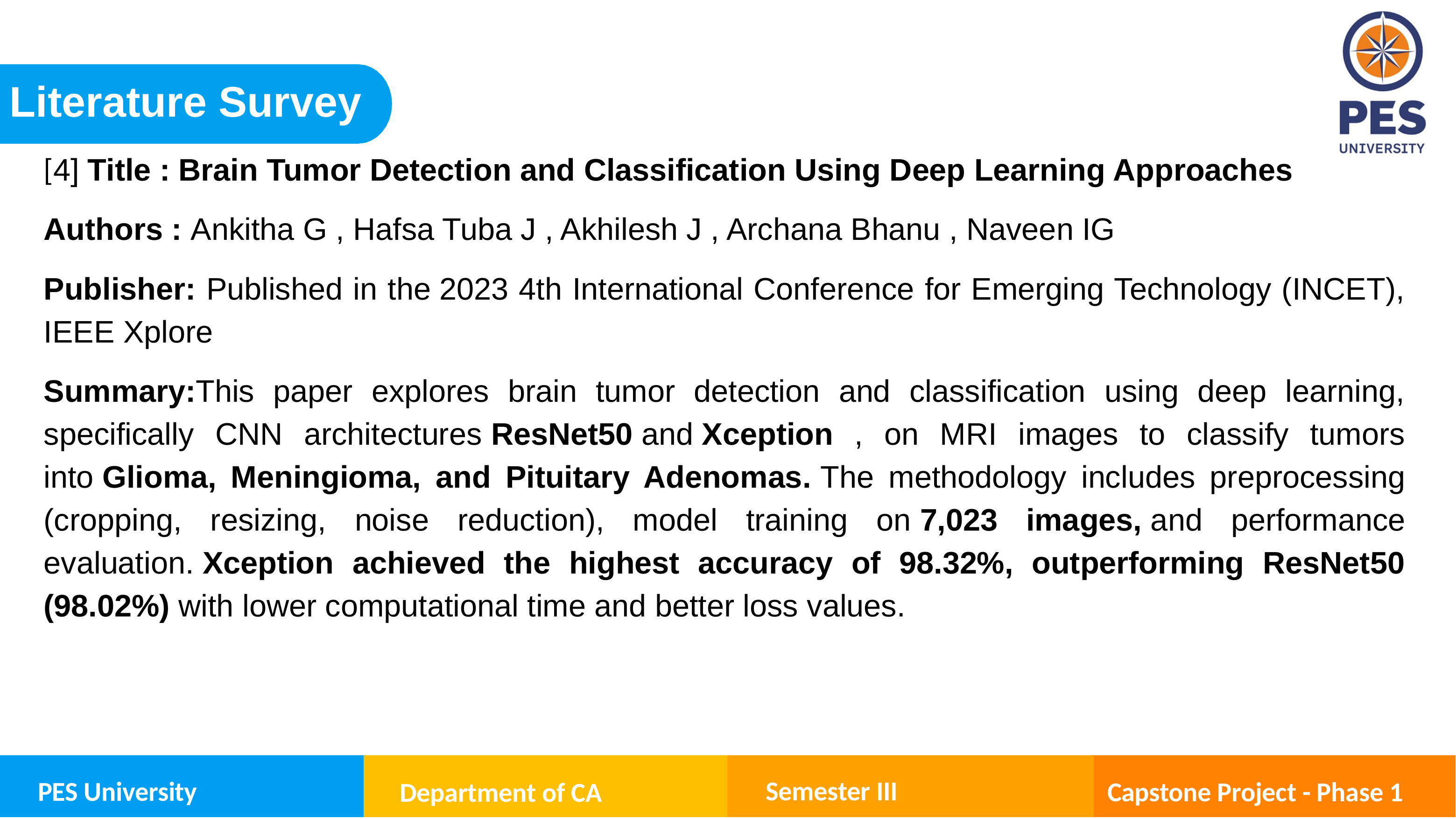

Literature Survey
[4] Title : Brain Tumor Detection and Classification Using Deep Learning Approaches
Authors : Ankitha G , Hafsa Tuba J , Akhilesh J , Archana Bhanu , Naveen IG
Publisher: Published in the 2023 4th International Conference for Emerging Technology (INCET), IEEE Xplore
Summary:This paper explores brain tumor detection and classification using deep learning, specifically CNN architectures ResNet50 and Xception , on MRI images to classify tumors into Glioma, Meningioma, and Pituitary Adenomas. The methodology includes preprocessing (cropping, resizing, noise reduction), model training on 7,023 images, and performance evaluation. Xception achieved the highest accuracy of 98.32%, outperforming ResNet50 (98.02%) with lower computational time and better loss values.